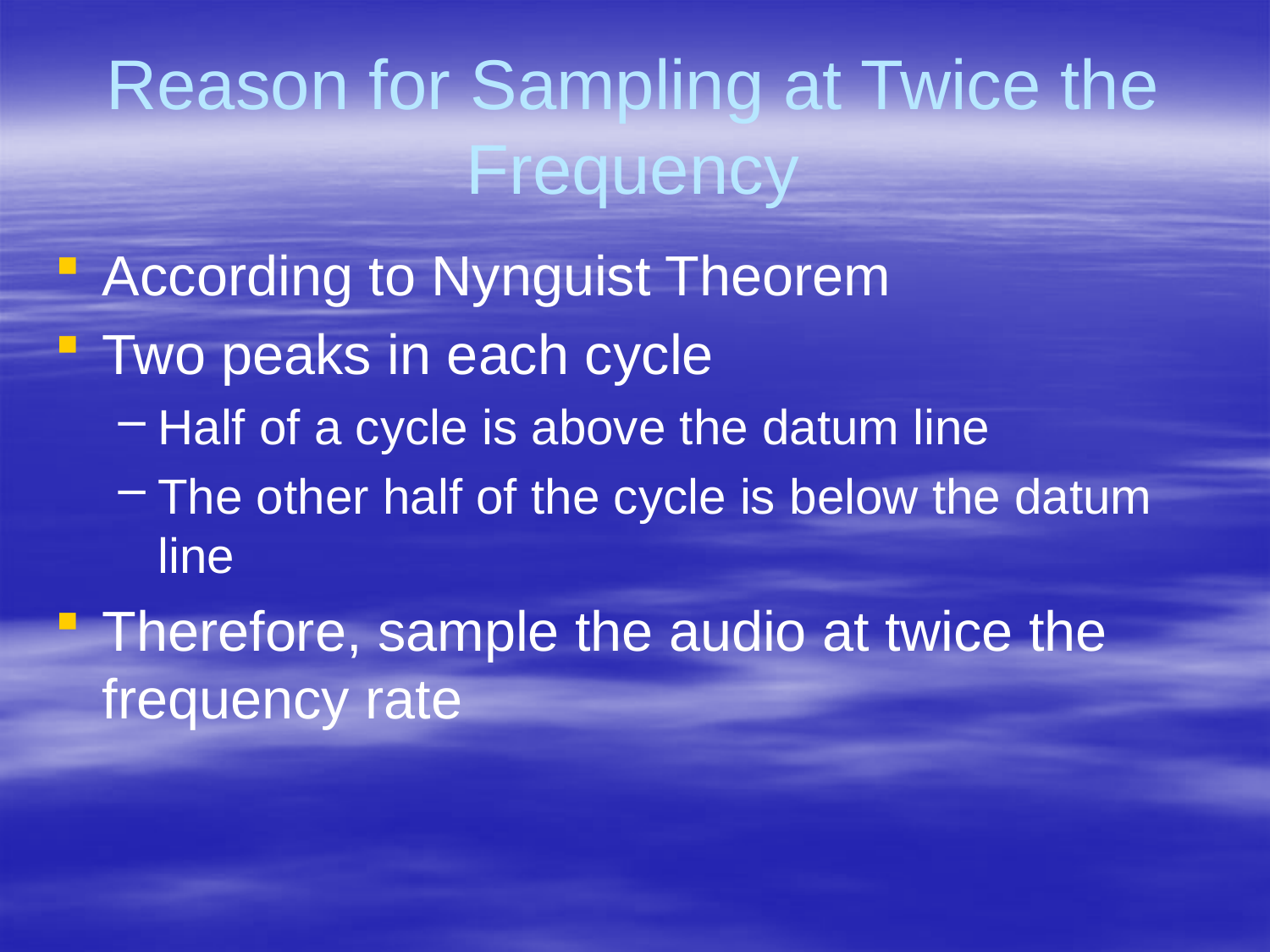

# Reason for Sampling at Twice the Frequency
According to Nynguist Theorem
Two peaks in each cycle
Half of a cycle is above the datum line
The other half of the cycle is below the datum line
Therefore, sample the audio at twice the frequency rate